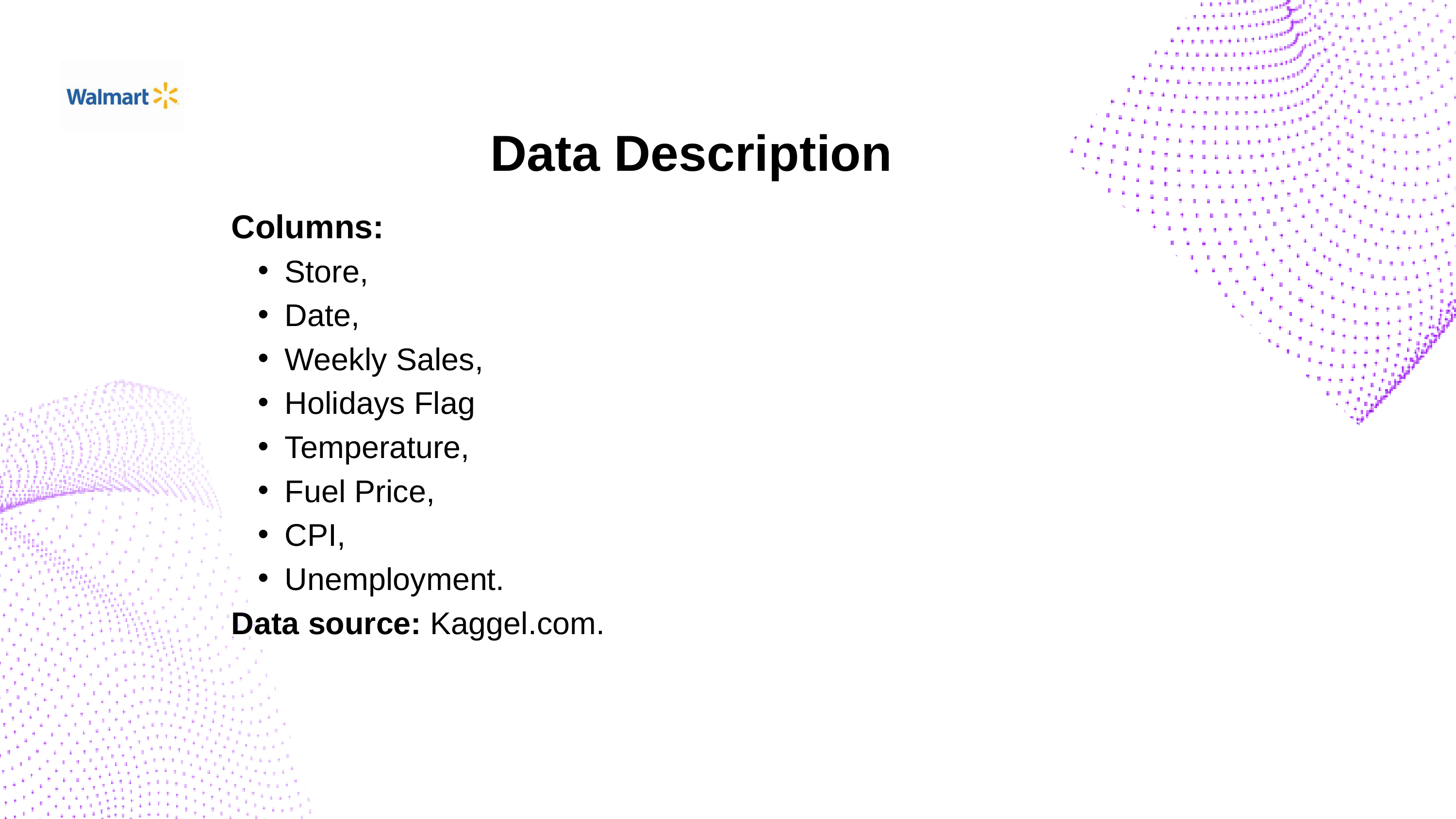

Data Description
Columns:
Store,
Date,
Weekly Sales,
Holidays Flag
Temperature,
Fuel Price,
CPI,
Unemployment.
Data source: Kaggel.com.